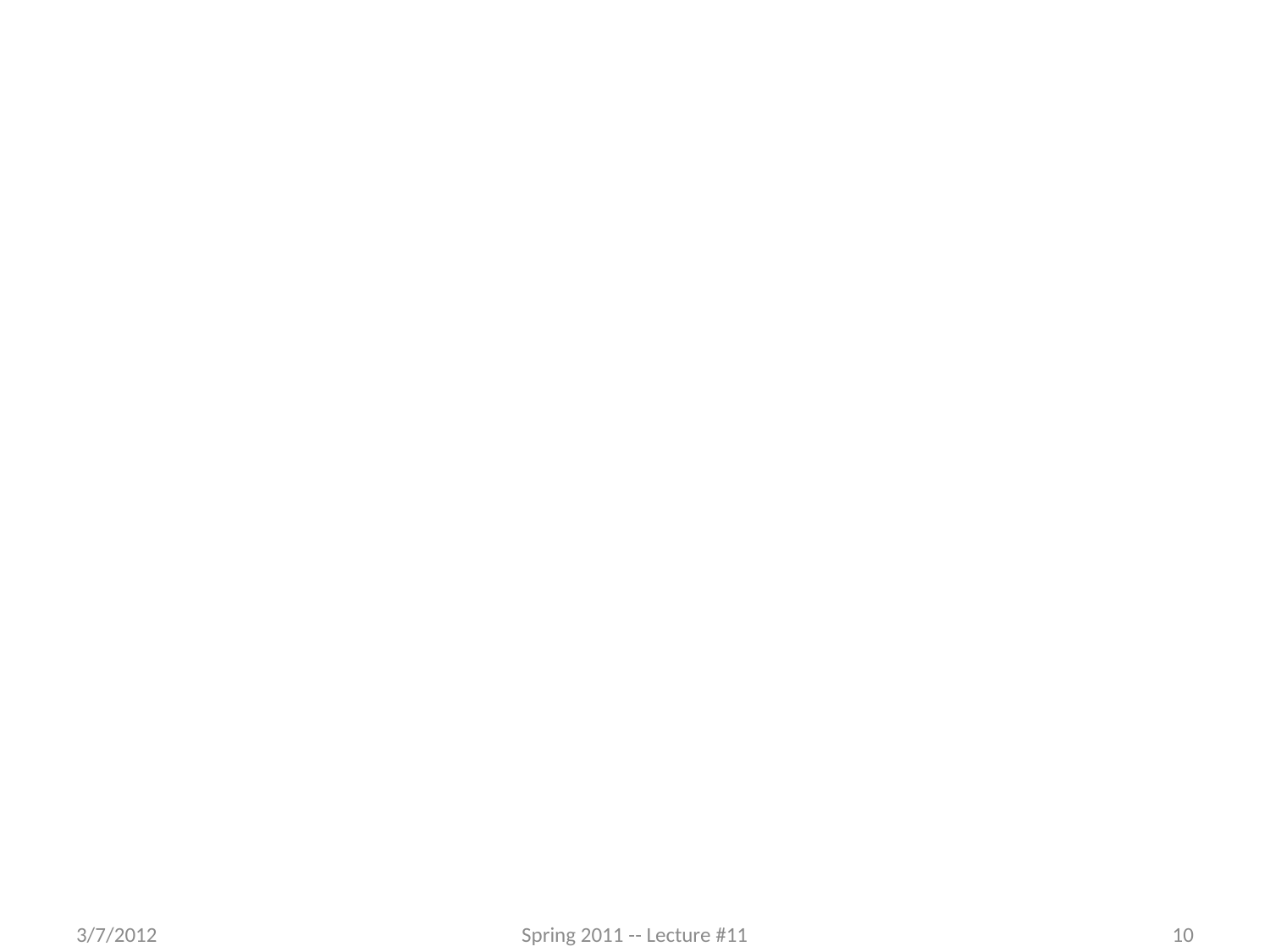

#

3/7/2012
Spring 2011 -- Lecture #11
10